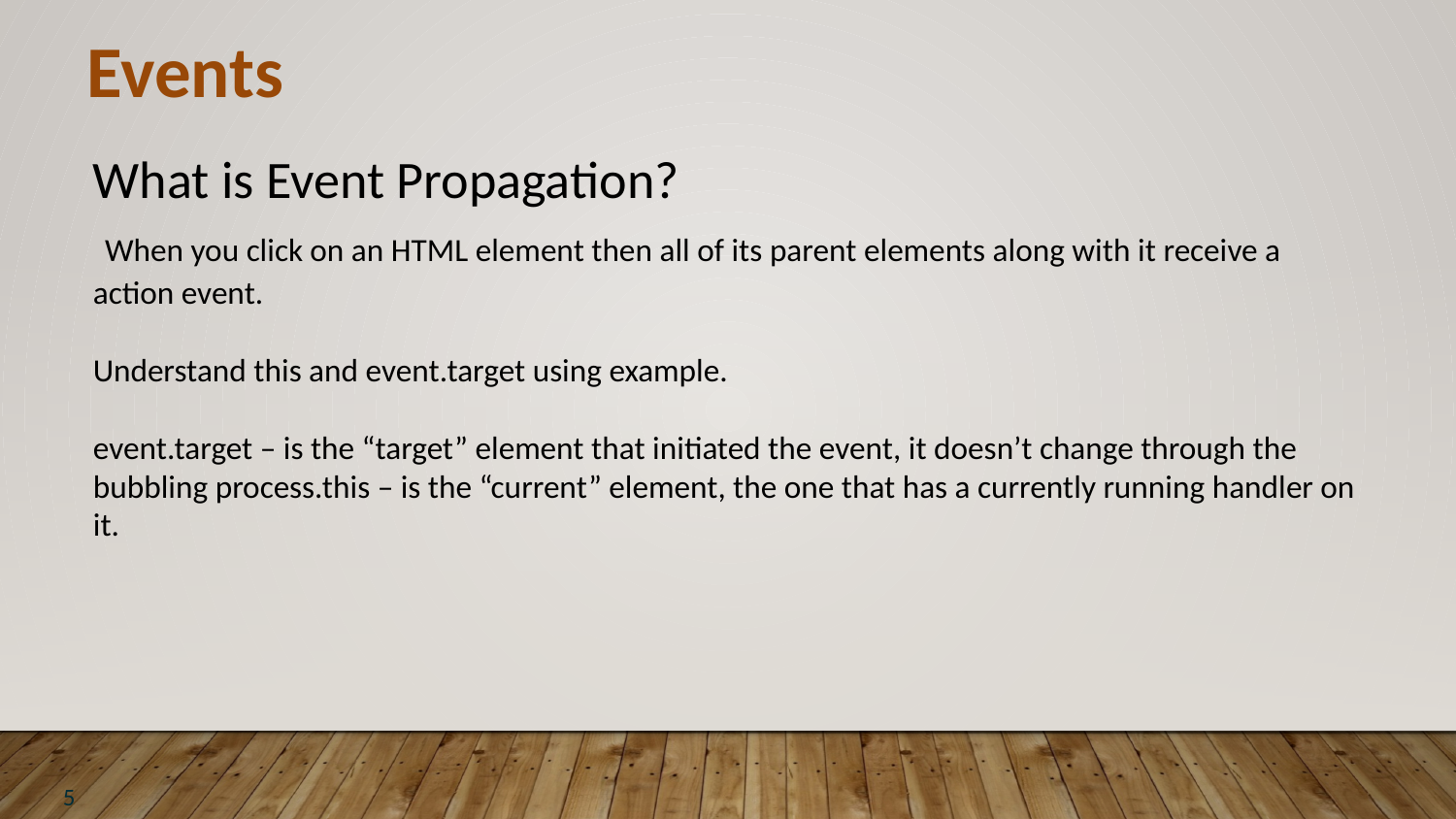

Events
What is Event Propagation?
 When you click on an HTML element then all of its parent elements along with it receive a action event.
Understand this and event.target using example.
event.target – is the “target” element that initiated the event, it doesn’t change through the bubbling process.this – is the “current” element, the one that has a currently running handler on it.
5